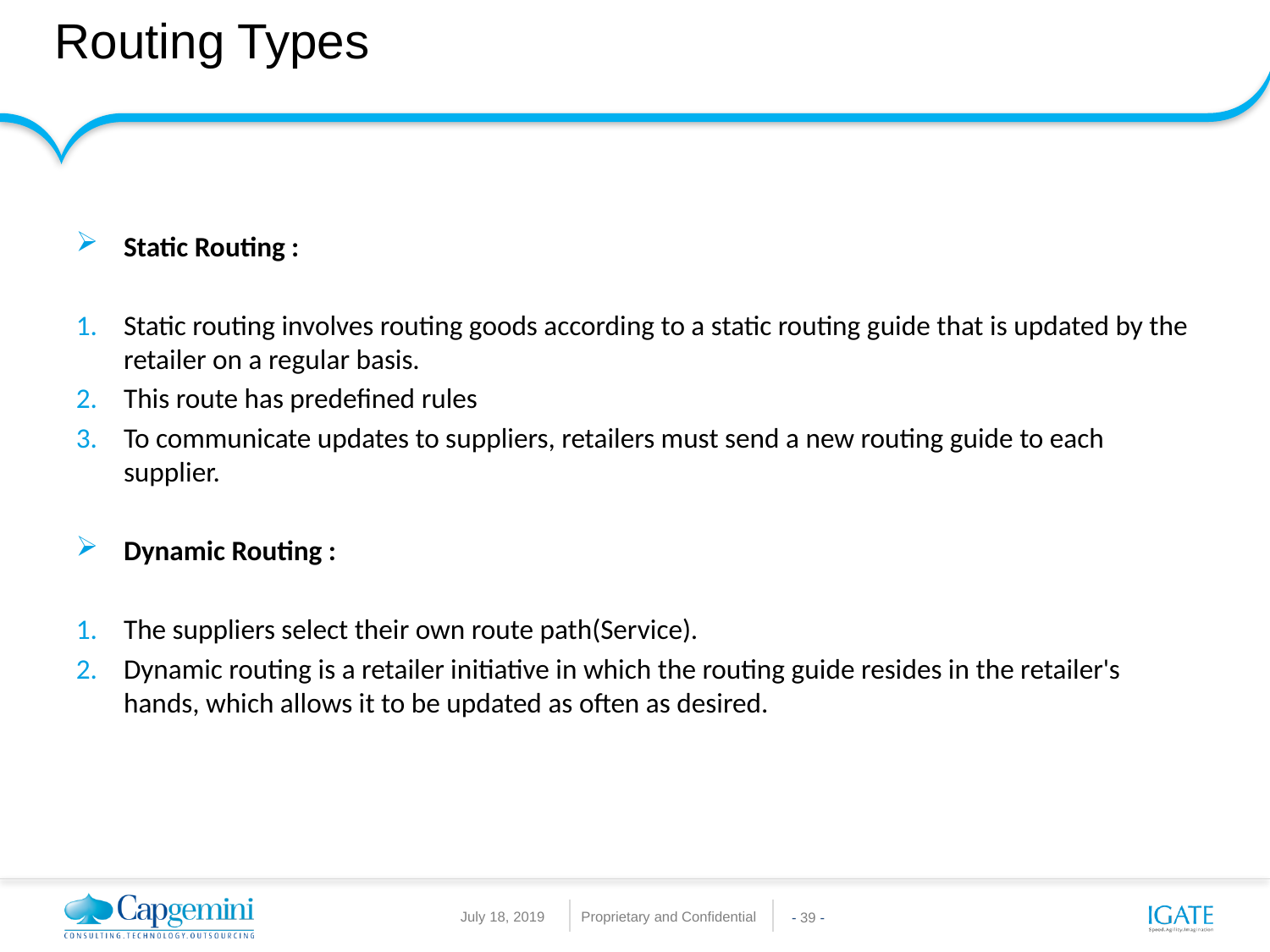

# Routing Types
Static Routing :

Static routing involves routing goods according to a static routing guide that is updated by the retailer on a regular basis.
This route has predefined rules
To communicate updates to suppliers, retailers must send a new routing guide to each supplier.

Dynamic Routing :

The suppliers select their own route path(Service).
Dynamic routing is a retailer initiative in which the routing guide resides in the retailer's hands, which allows it to be updated as often as desired.